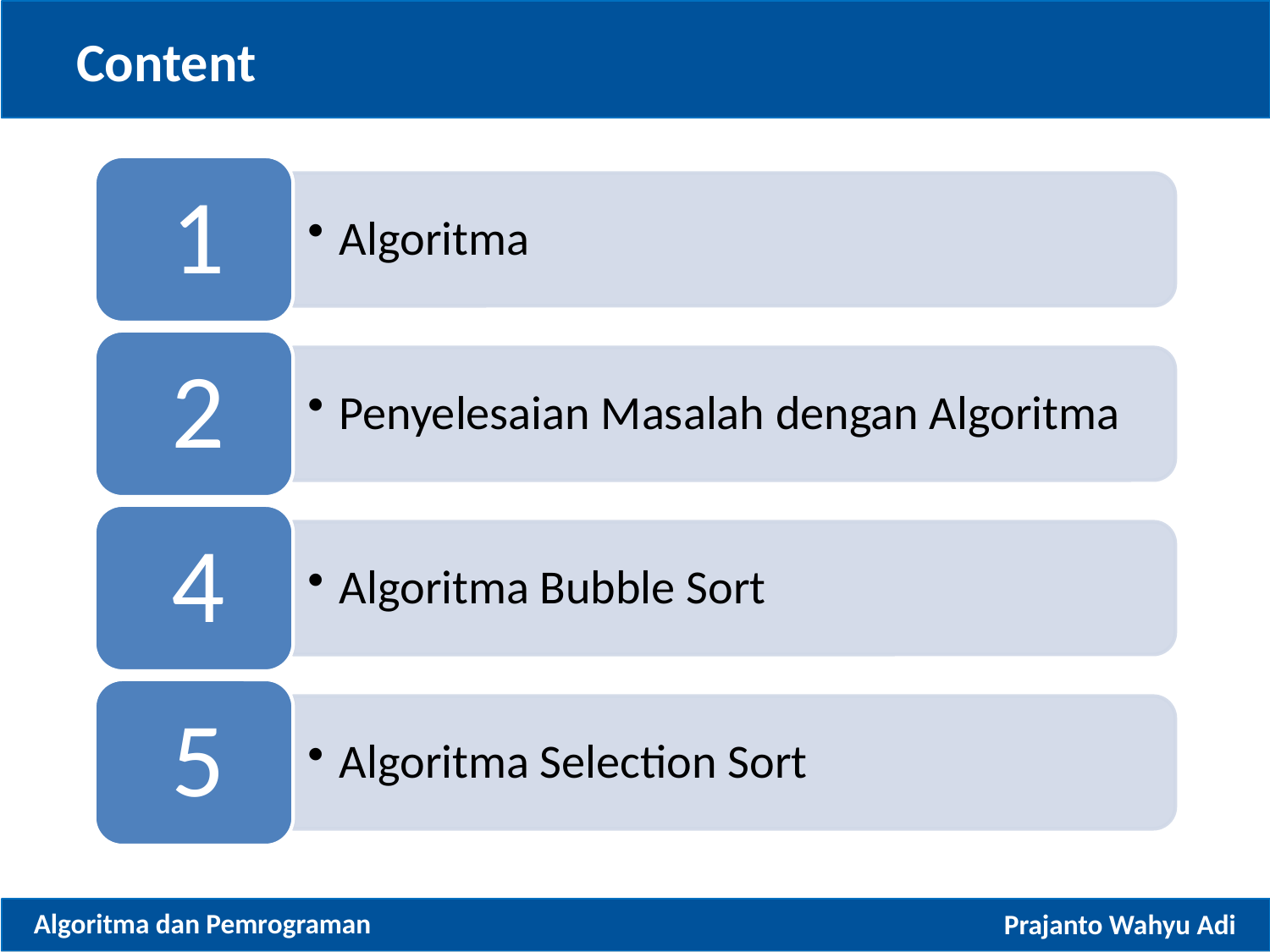

# Content
Algoritma
1
Penyelesaian Masalah dengan Algoritma
2
Algoritma Bubble Sort
4
Algoritma Selection Sort
5